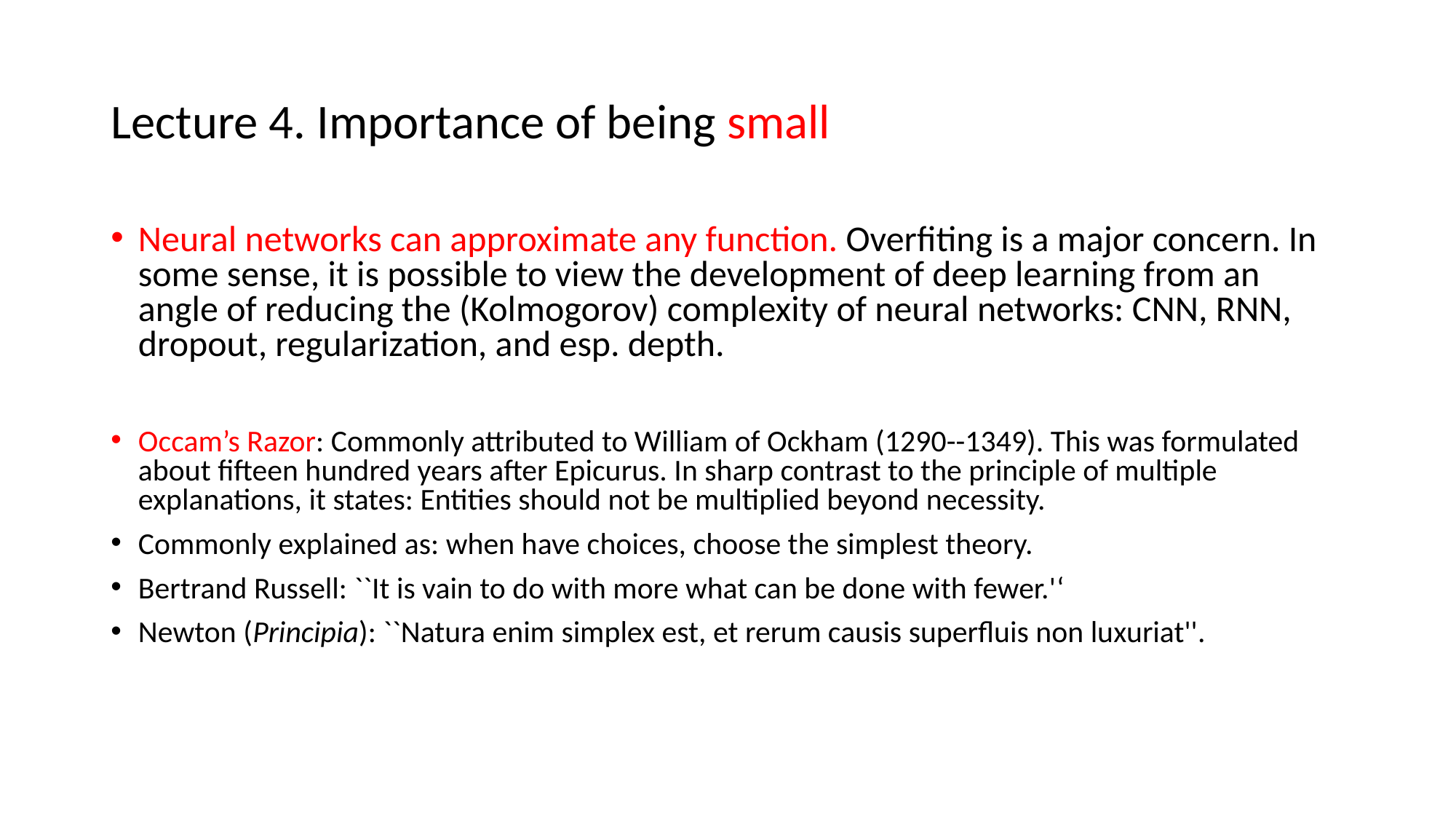

# Lecture 4. Importance of being small
Neural networks can approximate any function. Overfiting is a major concern. In some sense, it is possible to view the development of deep learning from an angle of reducing the (Kolmogorov) complexity of neural networks: CNN, RNN, dropout, regularization, and esp. depth.

Occam’s Razor: Commonly attributed to William of Ockham (1290--1349). This was formulated about fifteen hundred years after Epicurus. In sharp contrast to the principle of multiple explanations, it states: Entities should not be multiplied beyond necessity.
Commonly explained as: when have choices, choose the simplest theory.
Bertrand Russell: ``It is vain to do with more what can be done with fewer.'‘
Newton (Principia): ``Natura enim simplex est, et rerum causis superfluis non luxuriat''.